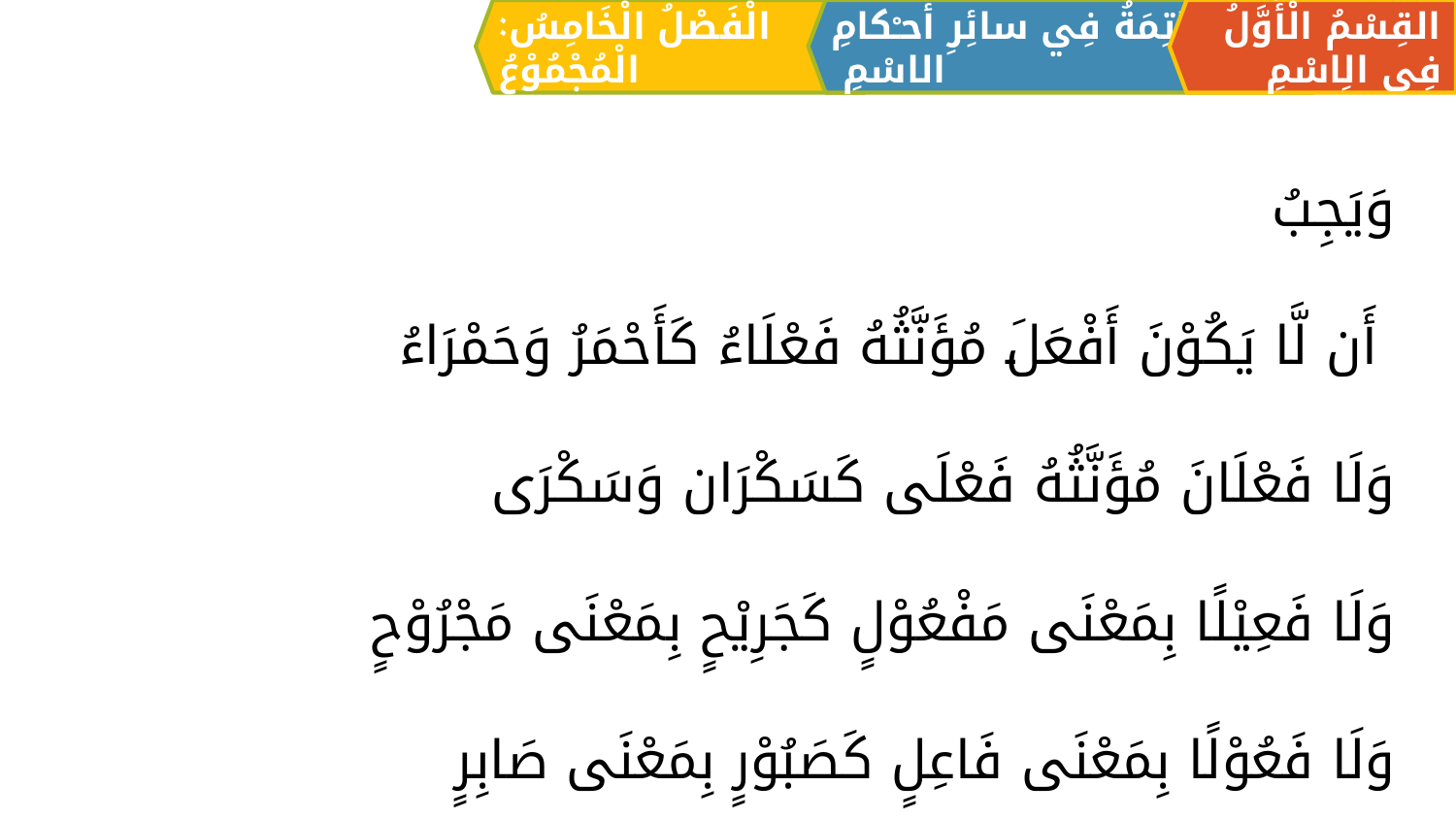

الْفَصْلُ الْخَامِسُ: الْمُجْمُوْعُ
القِسْمُ الْأَوَّلُ فِي الِاسْمِ
الْخَاتِمَةُ فِي سائِرِ أحـْكامِ الاسْمِ
وَيَجِبُ
 أَن لَّا يَكُوْنَ أَفْعَلَ مُؤَنَّثُهُ فَعْلَاءُ كَأَحْمَرُ وَحَمْرَاءُ
وَلَا فَعْلَانَ مُؤَنَّثُهُ فَعْلَى كَسَكْرَان وَسَكْرَى
وَلَا فَعِيْلًا بِمَعْنَی مَفْعُوْلٍ كَجَرِيْحٍ بِمَعْنَی مَجْرُوْحٍ
وَلَا فَعُوْلًا بِمَعْنَی فَاعِلٍ كَصَبُوْرٍ بِمَعْنَی صَابِرٍ